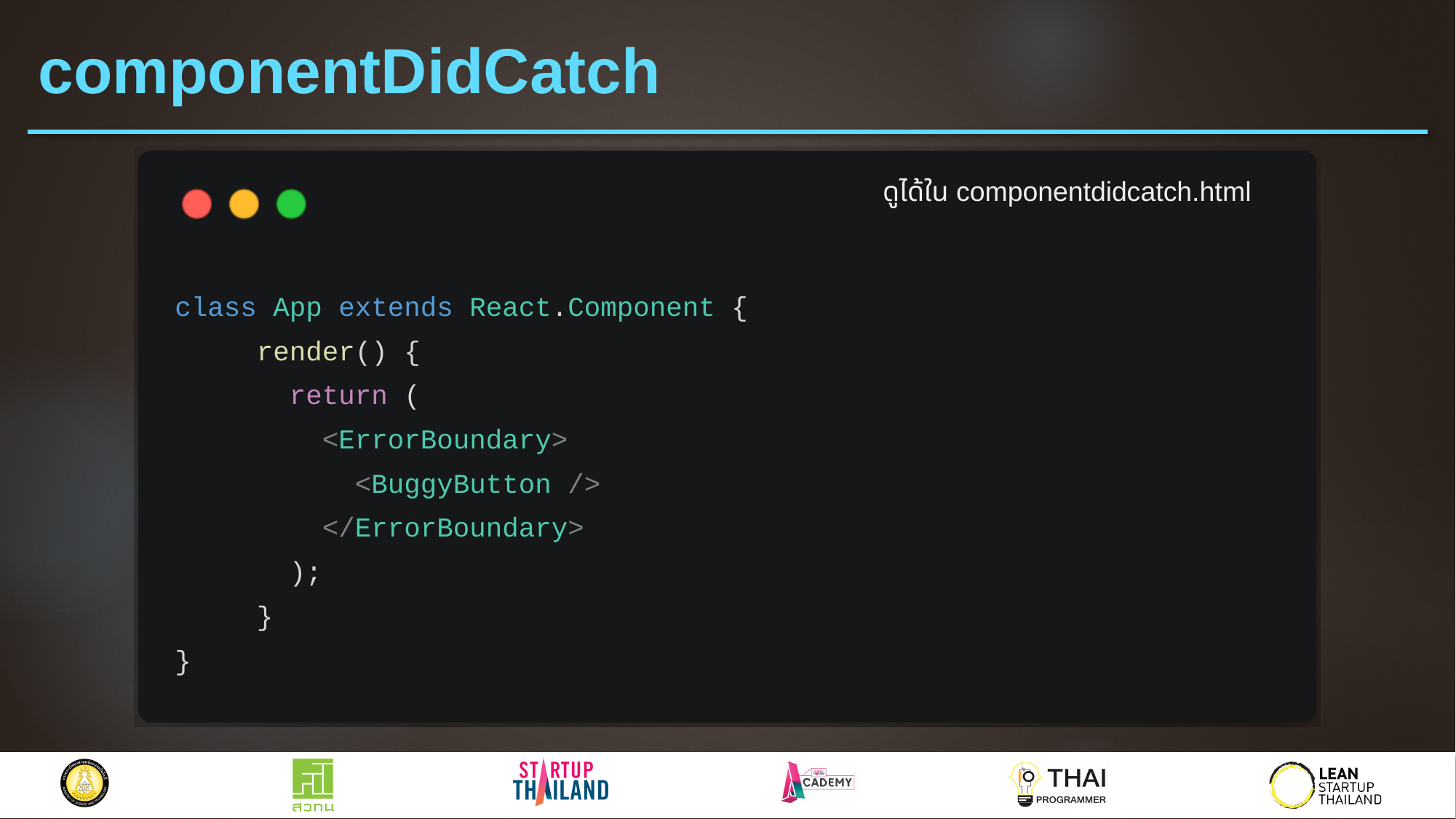

# componentDidCatch

ดูได้ใน componentdidcatch.html
class App extends React.Component {
     render() {
       return (
         <ErrorBoundary>
           <BuggyButton />
         </ErrorBoundary>
       );
     }
}